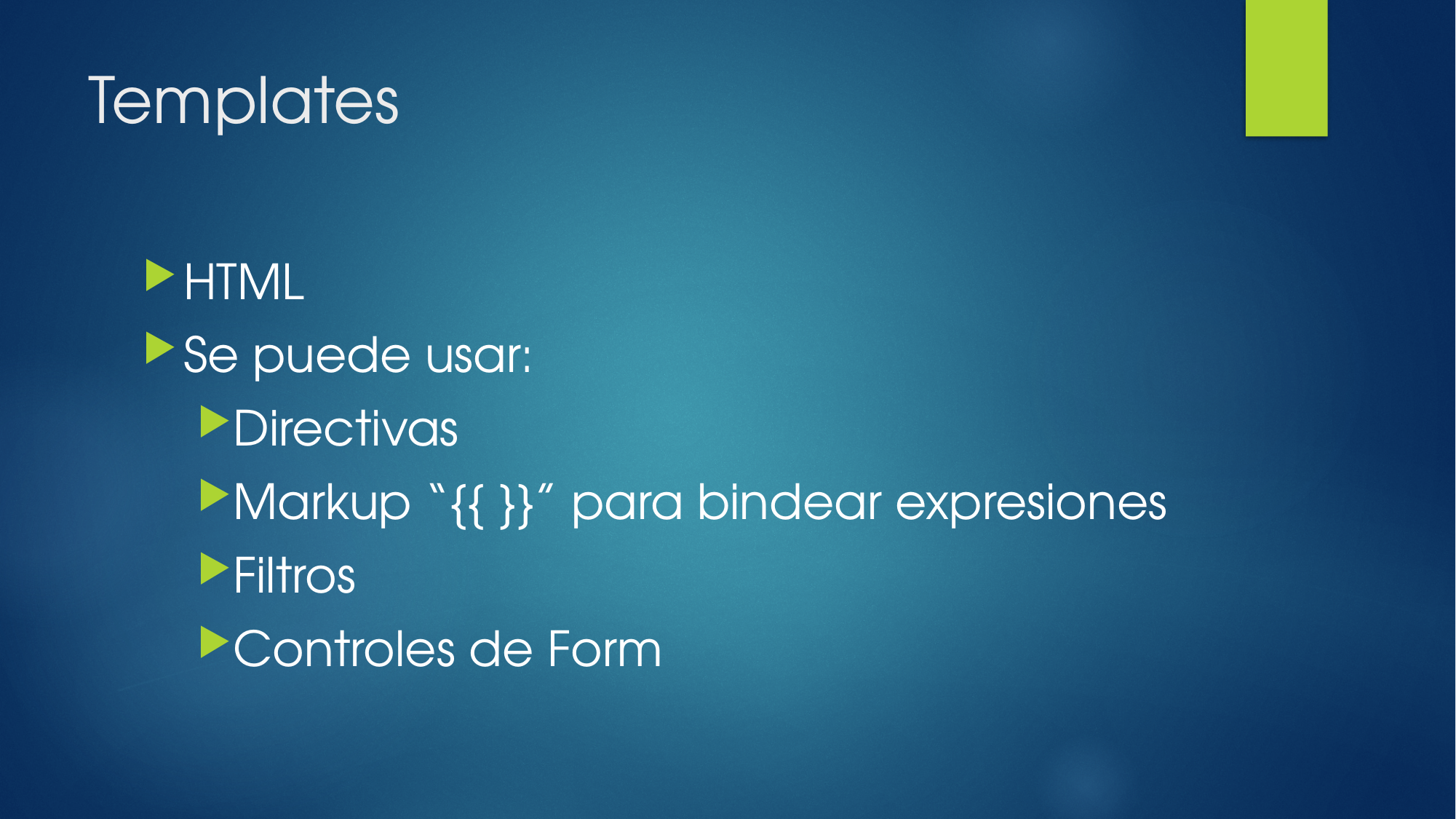

# Templates
HTML
Se puede usar:
Directivas
Markup “{{ }}” para bindear expresiones
Filtros
Controles de Form